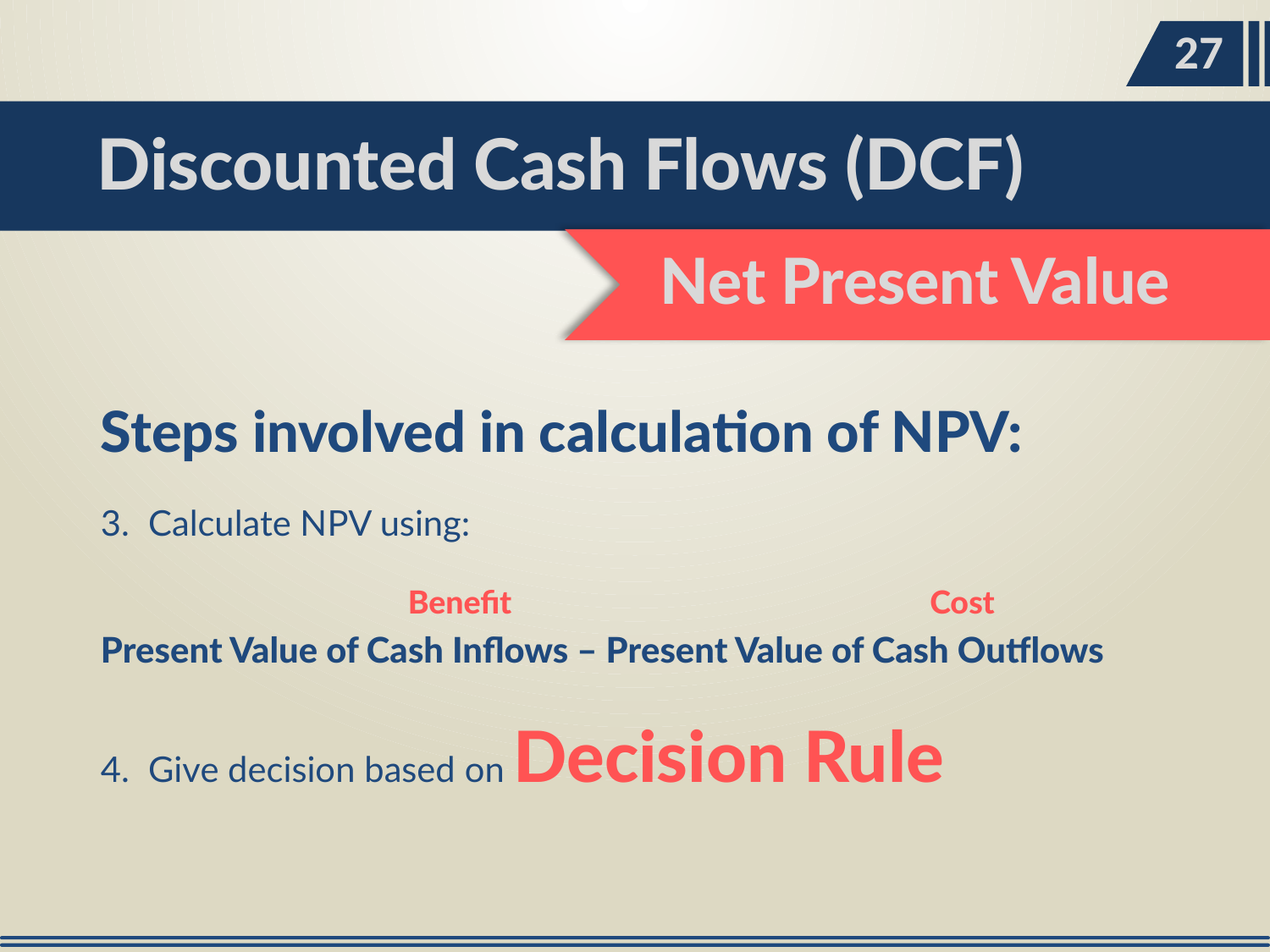

27
Discounted Cash Flows (DCF)

Net Present Value
Steps involved in calculation of NPV:
Calculate NPV using:

Present Value of Cash Inflows – Present Value of Cash Outflows
Give decision based on Decision Rule
Benefit
Cost